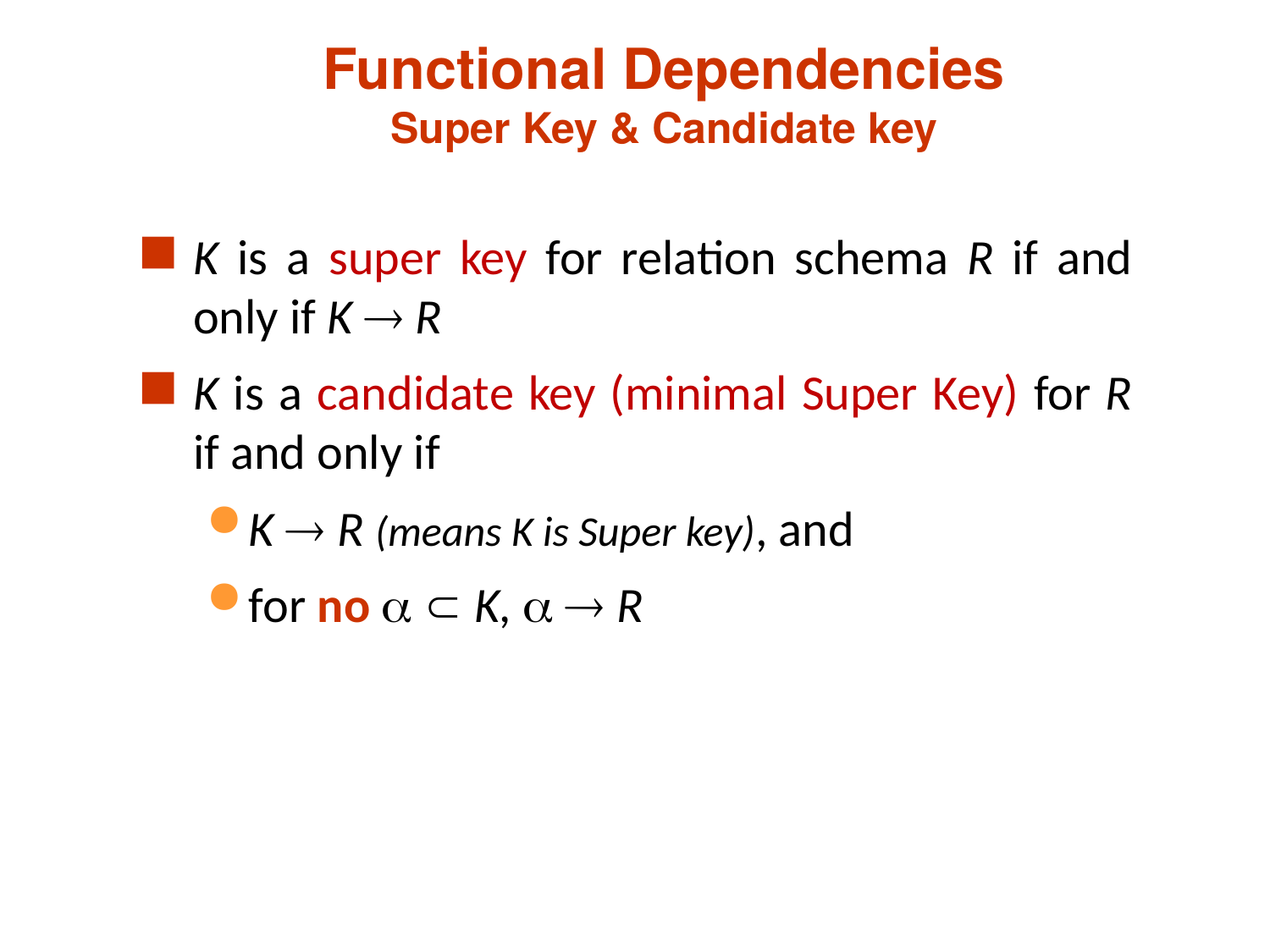

# Functional Dependencies Super Key & Candidate key
K is a super key for relation schema R if and only if K → R
K is a candidate key (minimal Super Key) for R if and only if
K → R (means K is Super key), and
for no α ⊂ K, α → R